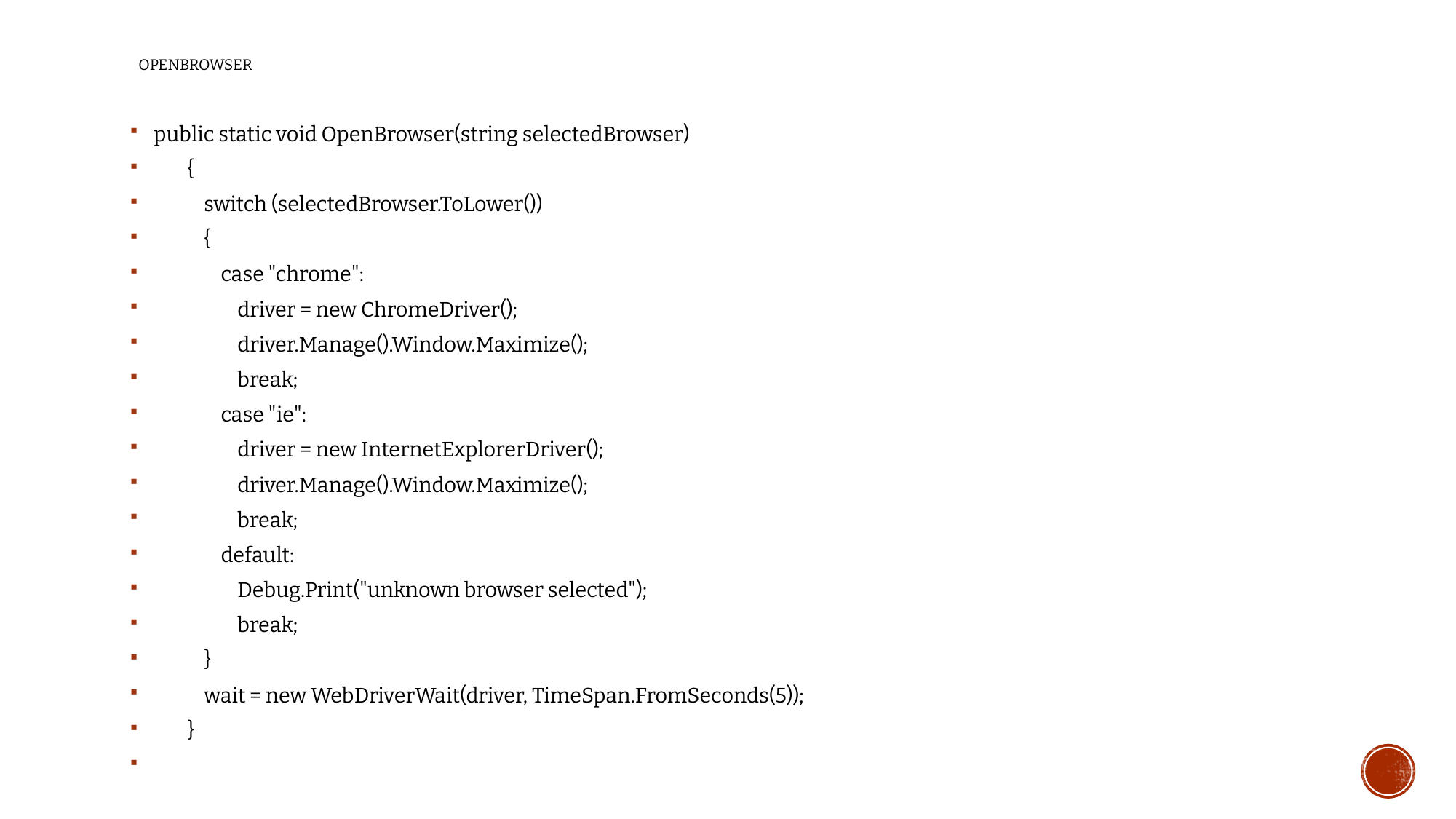

# Openbrowser
public static void OpenBrowser(string selectedBrowser)
        {
            switch (selectedBrowser.ToLower())
            {
                case "chrome":
                    driver = new ChromeDriver();
                    driver.Manage().Window.Maximize();
                    break;
                case "ie":
                    driver = new InternetExplorerDriver();
                    driver.Manage().Window.Maximize();
                    break;
                default:
                    Debug.Print("unknown browser selected");
                    break;
            }
            wait = new WebDriverWait(driver, TimeSpan.FromSeconds(5));
        }